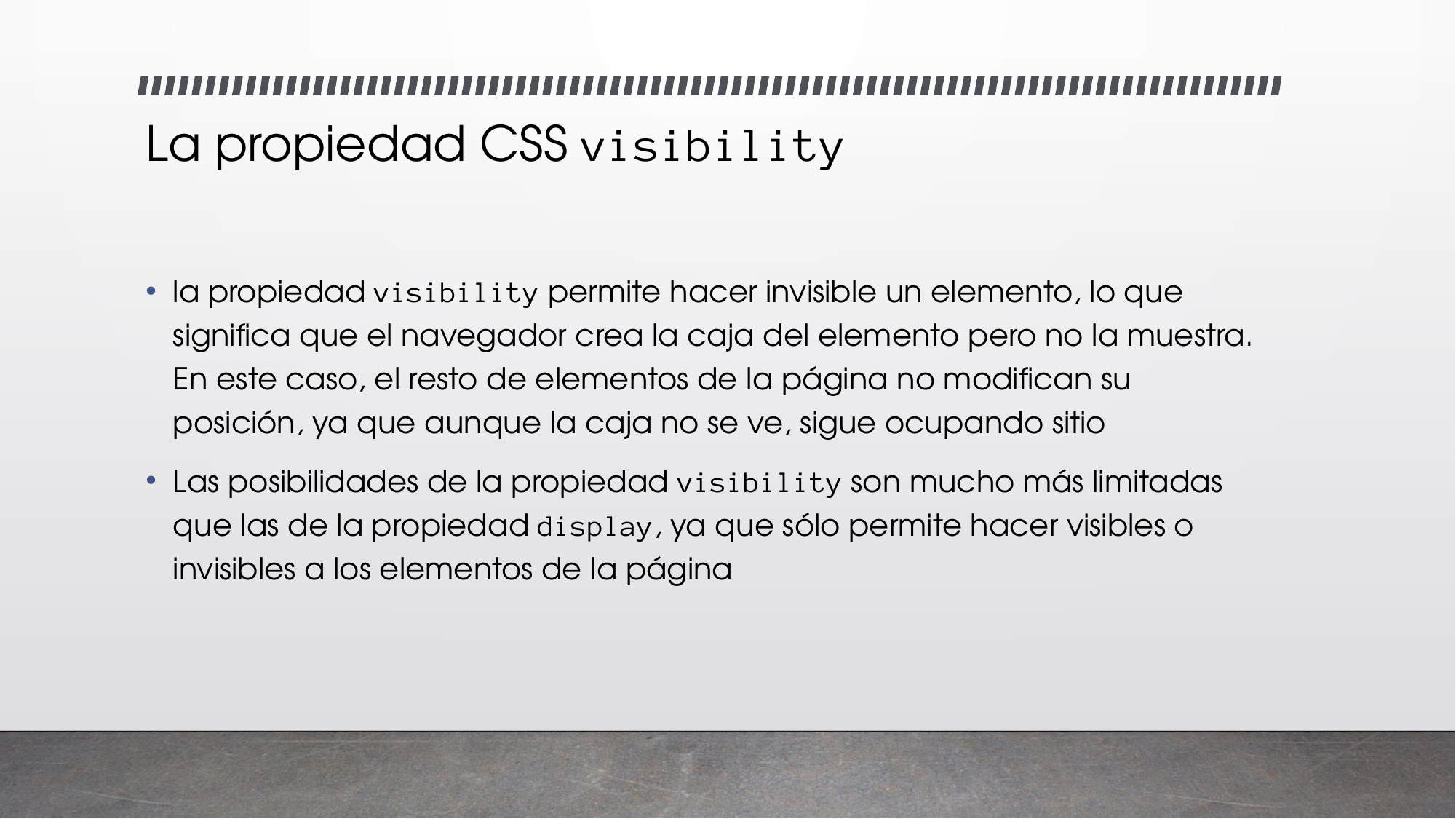

# La propiedad CSS visibility
la propiedad visibility permite hacer invisible un elemento, lo que significa que el navegador crea la caja del elemento pero no la muestra. En este caso, el resto de elementos de la página no modifican su posición, ya que aunque la caja no se ve, sigue ocupando sitio
Las posibilidades de la propiedad visibility son mucho más limitadas que las de la propiedad display, ya que sólo permite hacer visibles o invisibles a los elementos de la página